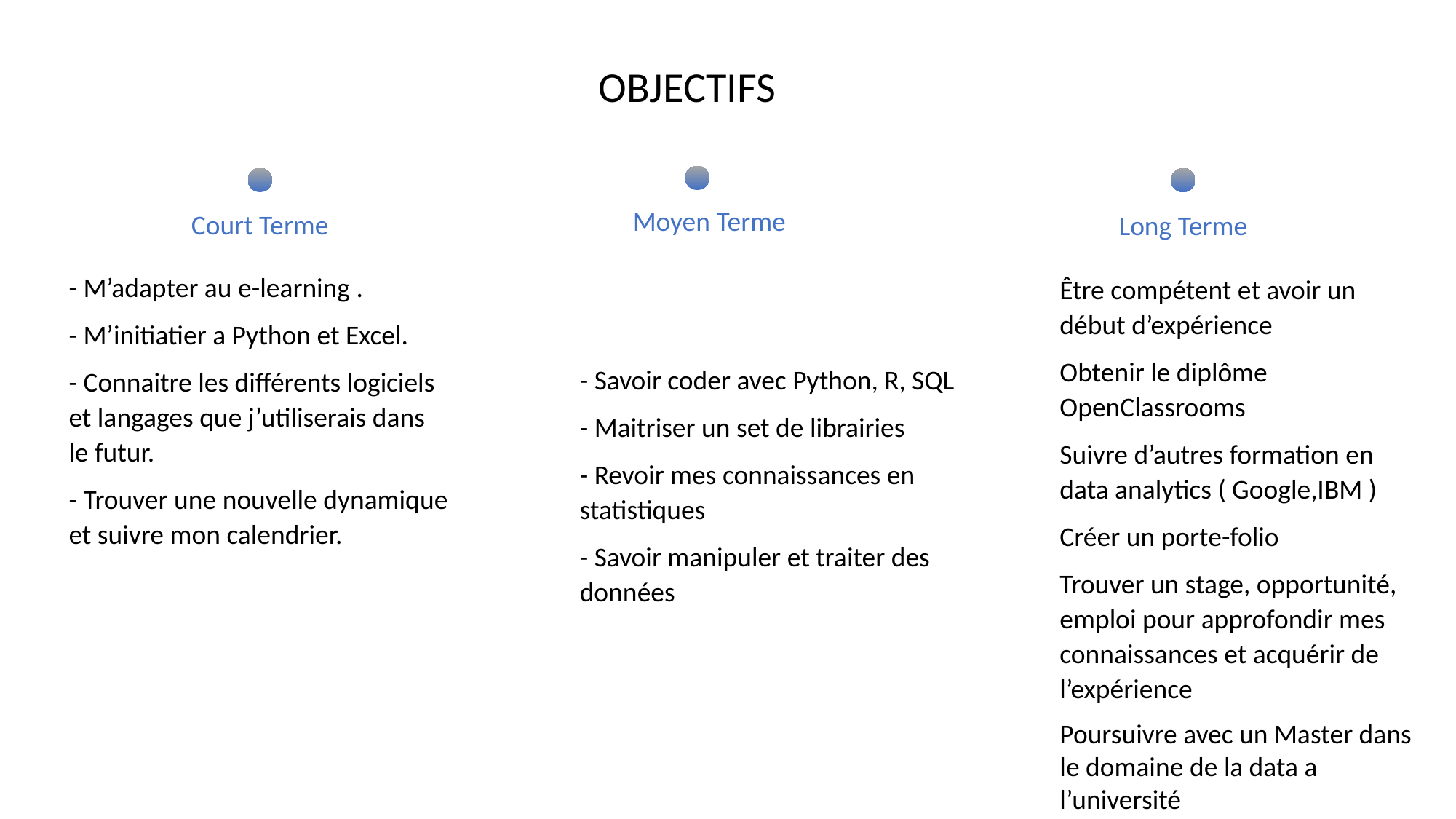

OBJECTIFS

Moyen Terme
Court Terme
Long Terme
- M’adapter au e-learning .
- M’initiatier a Python et Excel.
- Connaitre les différents logiciels et langages que j’utiliserais dans le futur.
- Trouver une nouvelle dynamique et suivre mon calendrier.

Être compétent et avoir un début d’expérience
Obtenir le diplôme OpenClassrooms
Suivre d’autres formation en data analytics ( Google,IBM )
Créer un porte-folio
Trouver un stage, opportunité, emploi pour approfondir mes connaissances et acquérir de l’expérience
Poursuivre avec un Master dans le domaine de la data a l’université
- Savoir coder avec Python, R, SQL
- Maitriser un set de librairies
- Revoir mes connaissances en   statistiques
- Savoir manipuler et traiter des données